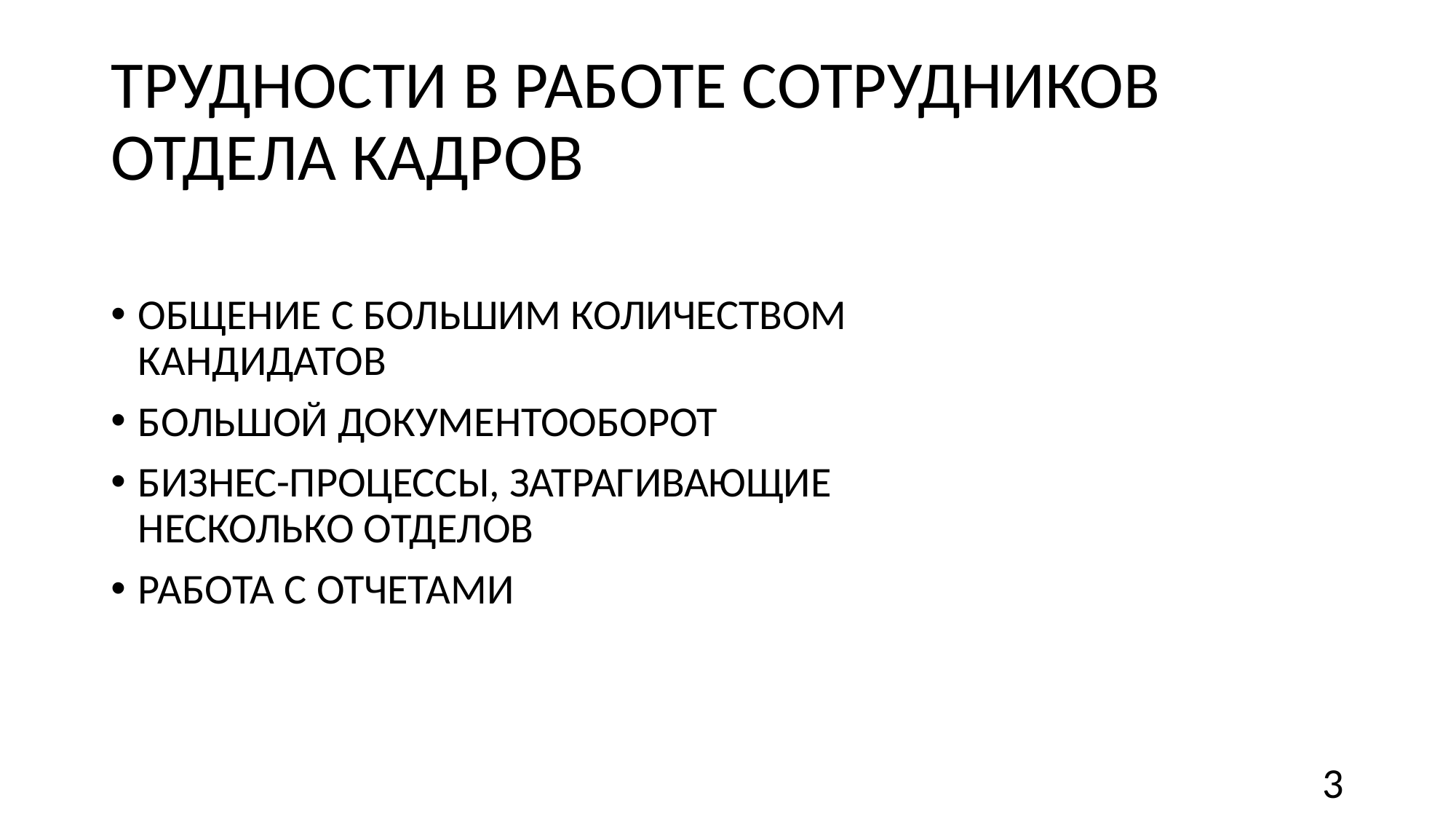

# Трудности в работе сотрудников отдела кадров
Общение с большим количеством кандидатов
Большой документооборот
Бизнес-процессы, затрагивающие несколько отделов
Работа с отчетами
3